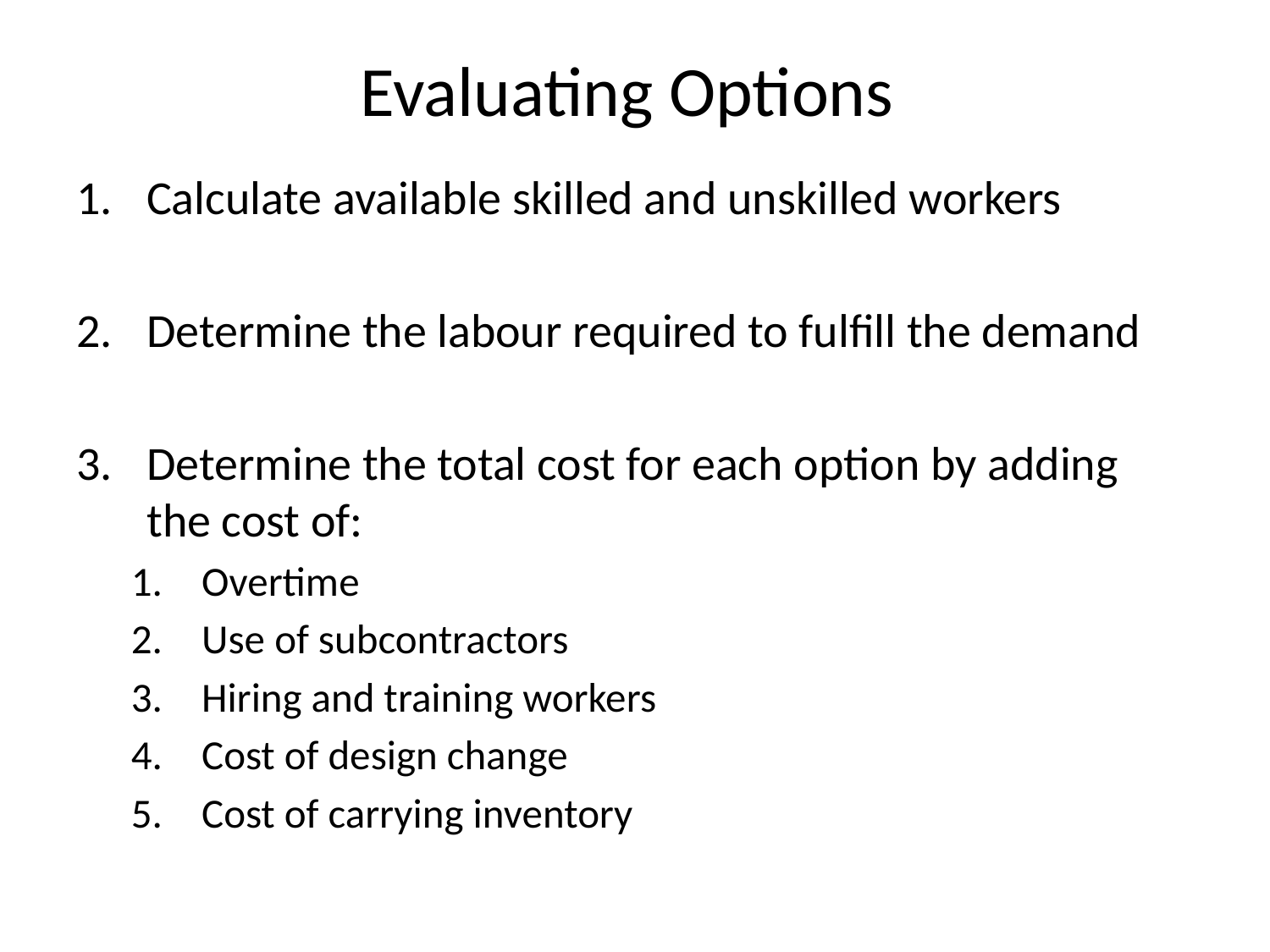

# Evaluating Options
Calculate available skilled and unskilled workers

Determine the labour required to fulfill the demand

Determine the total cost for each option by adding the cost of:
Overtime
Use of subcontractors
Hiring and training workers
Cost of design change
Cost of carrying inventory